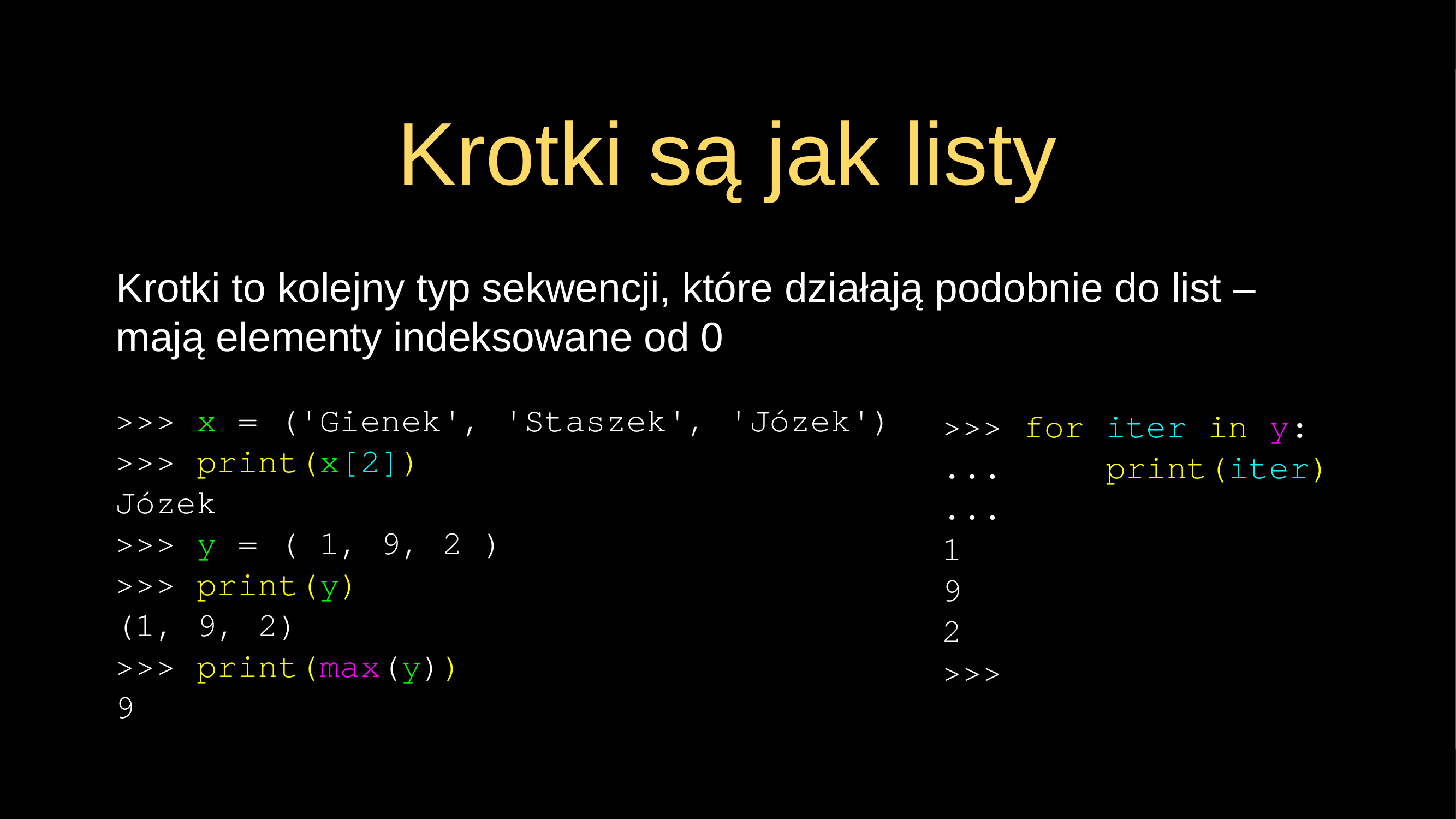

# Krotki są jak listy
Krotki to kolejny typ sekwencji, które działają podobnie do list – mają elementy indeksowane od 0
>>> for iter in y:
...     print(iter)
...
1
9
2
>>>
>>> x = ('Gienek', 'Staszek', 'Józek')
>>> print(x[2])
Józek
>>> y = ( 1, 9, 2 )
>>> print(y)
(1, 9, 2)
>>> print(max(y))
9